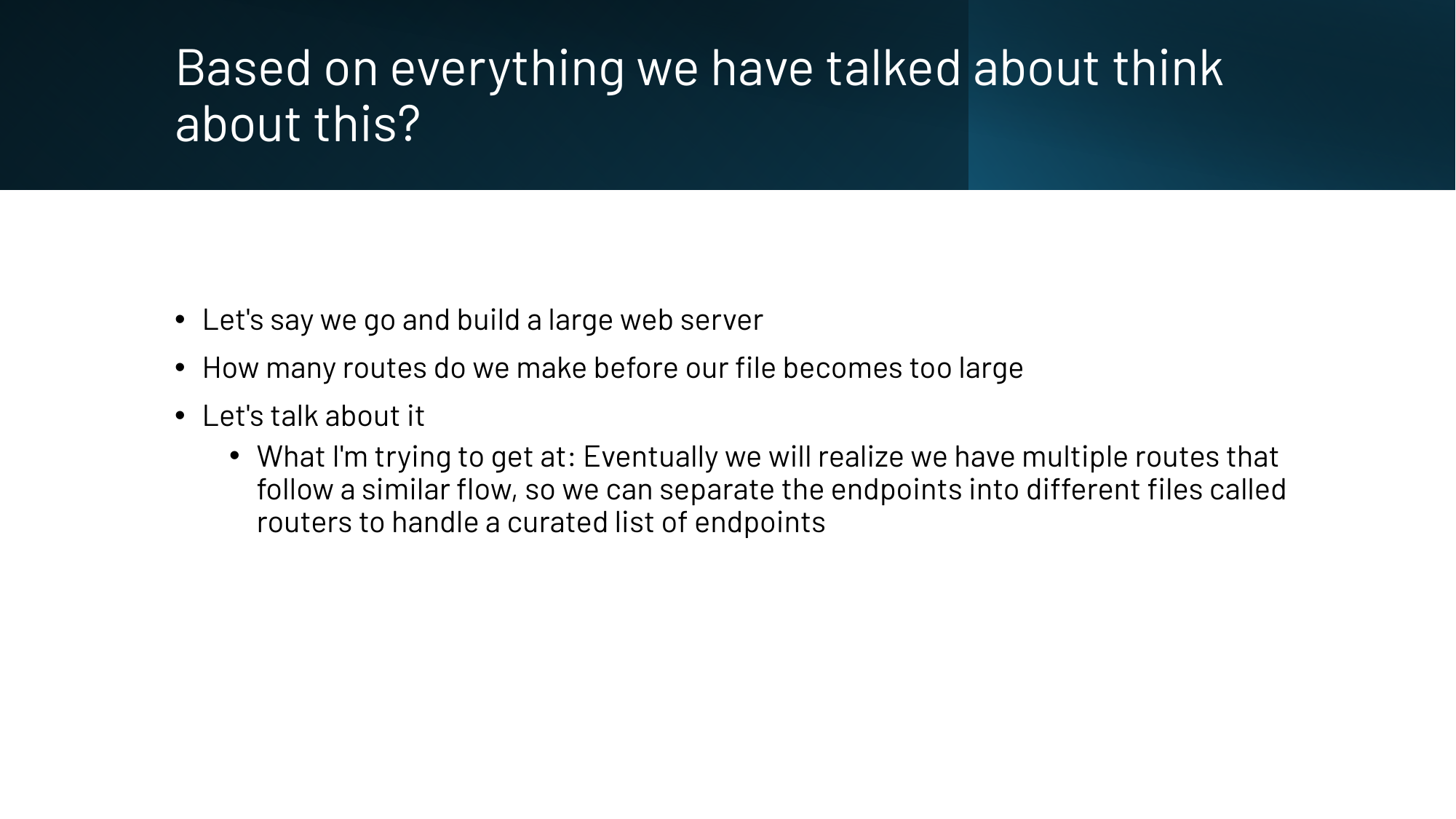

# Based on everything we have talked about think about this?
Let's say we go and build a large web server
How many routes do we make before our file becomes too large
Let's talk about it
What I'm trying to get at: Eventually we will realize we have multiple routes that follow a similar flow, so we can separate the endpoints into different files called routers to handle a curated list of endpoints